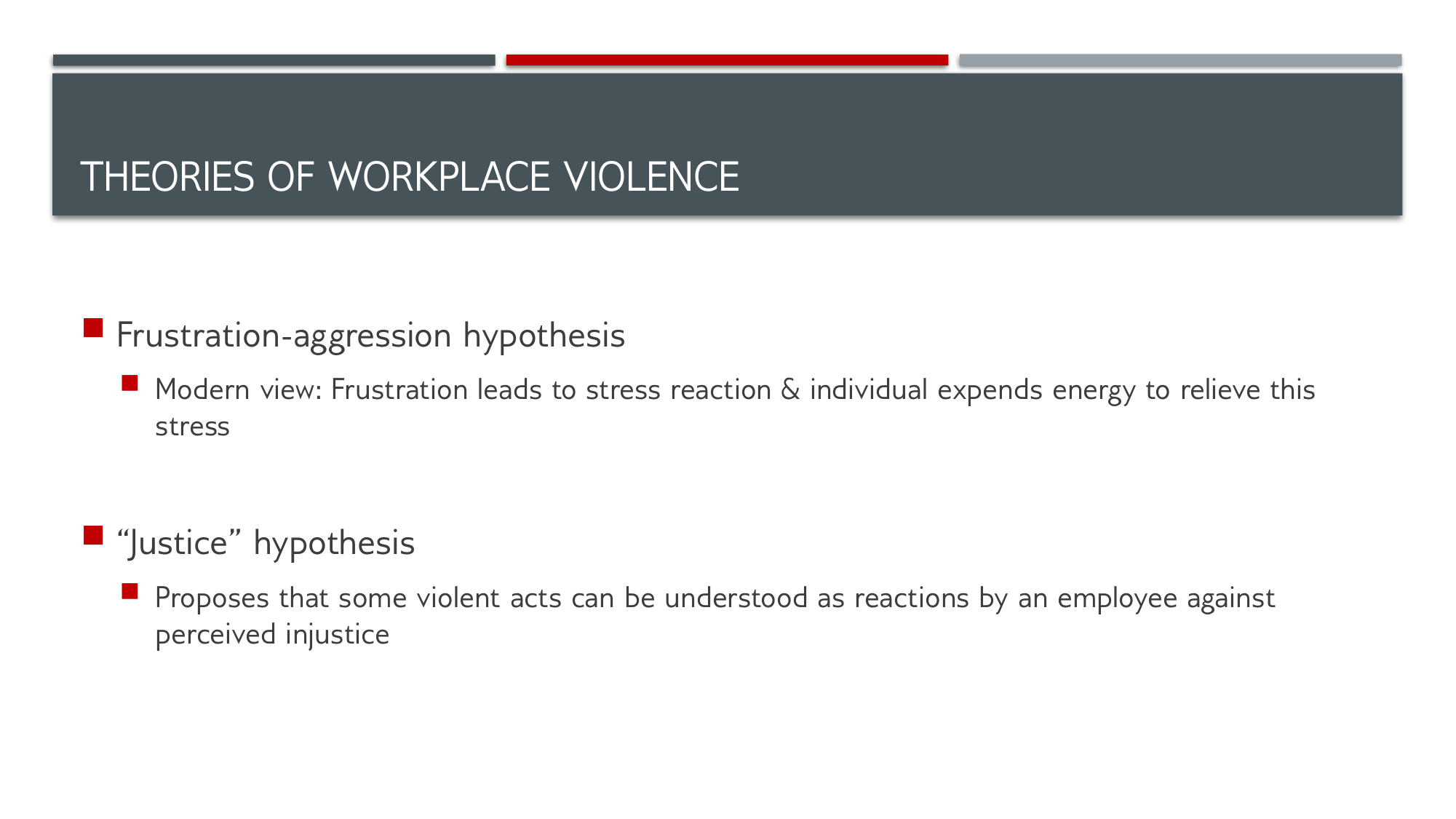

# Theories of Workplace Violence
Frustration-aggression hypothesis
Modern view: Frustration leads to stress reaction & individual expends energy to relieve this stress

“Justice” hypothesis
Proposes that some violent acts can be understood as reactions by an employee against perceived injustice